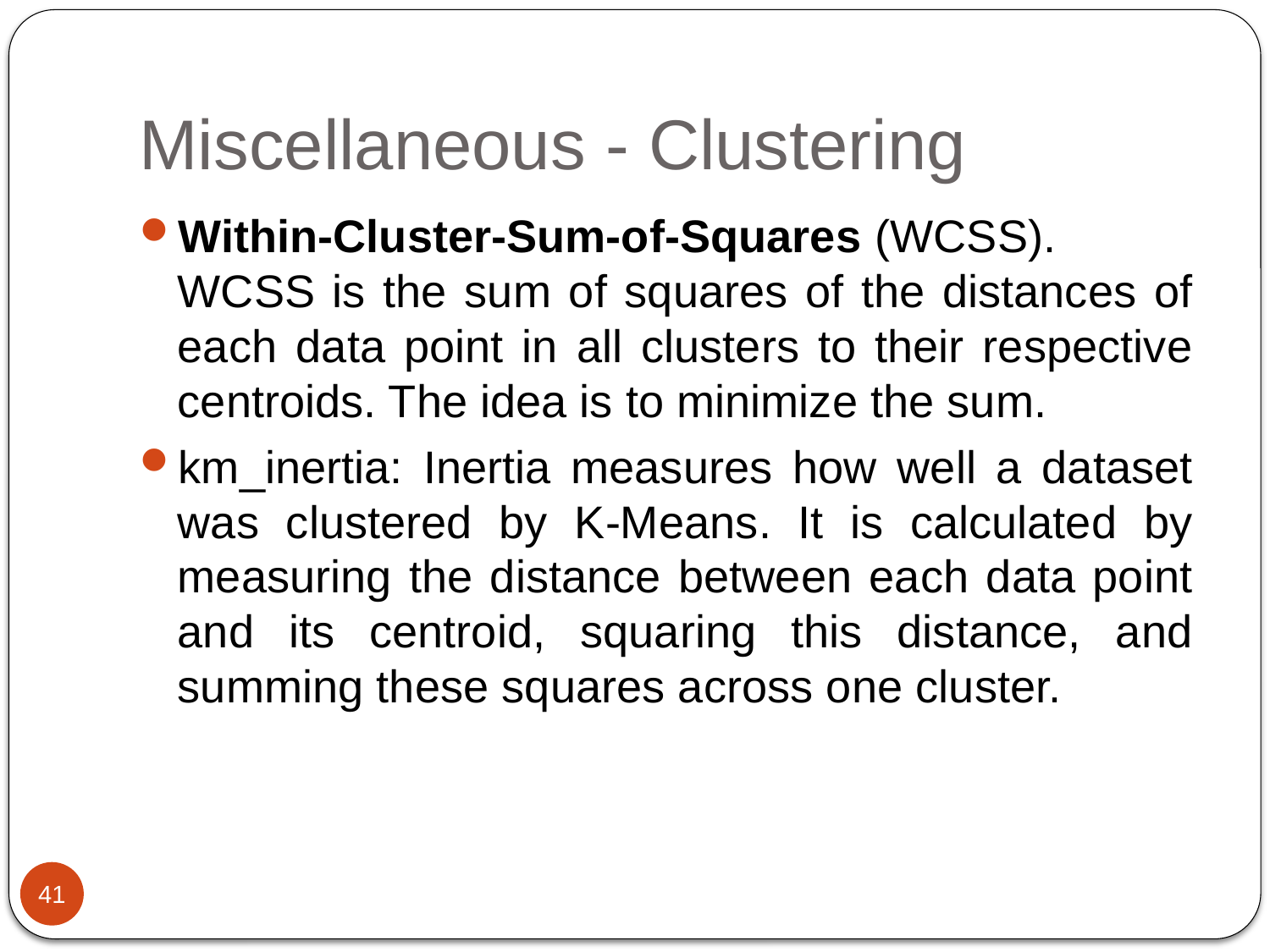

# Miscellaneous - Clustering
Within-Cluster-Sum-of-Squares (WCSS). WCSS is the sum of squares of the distances of each data point in all clusters to their respective centroids. The idea is to minimize the sum.
km_inertia: Inertia measures how well a dataset was clustered by K-Means. It is calculated by measuring the distance between each data point and its centroid, squaring this distance, and summing these squares across one cluster.
41